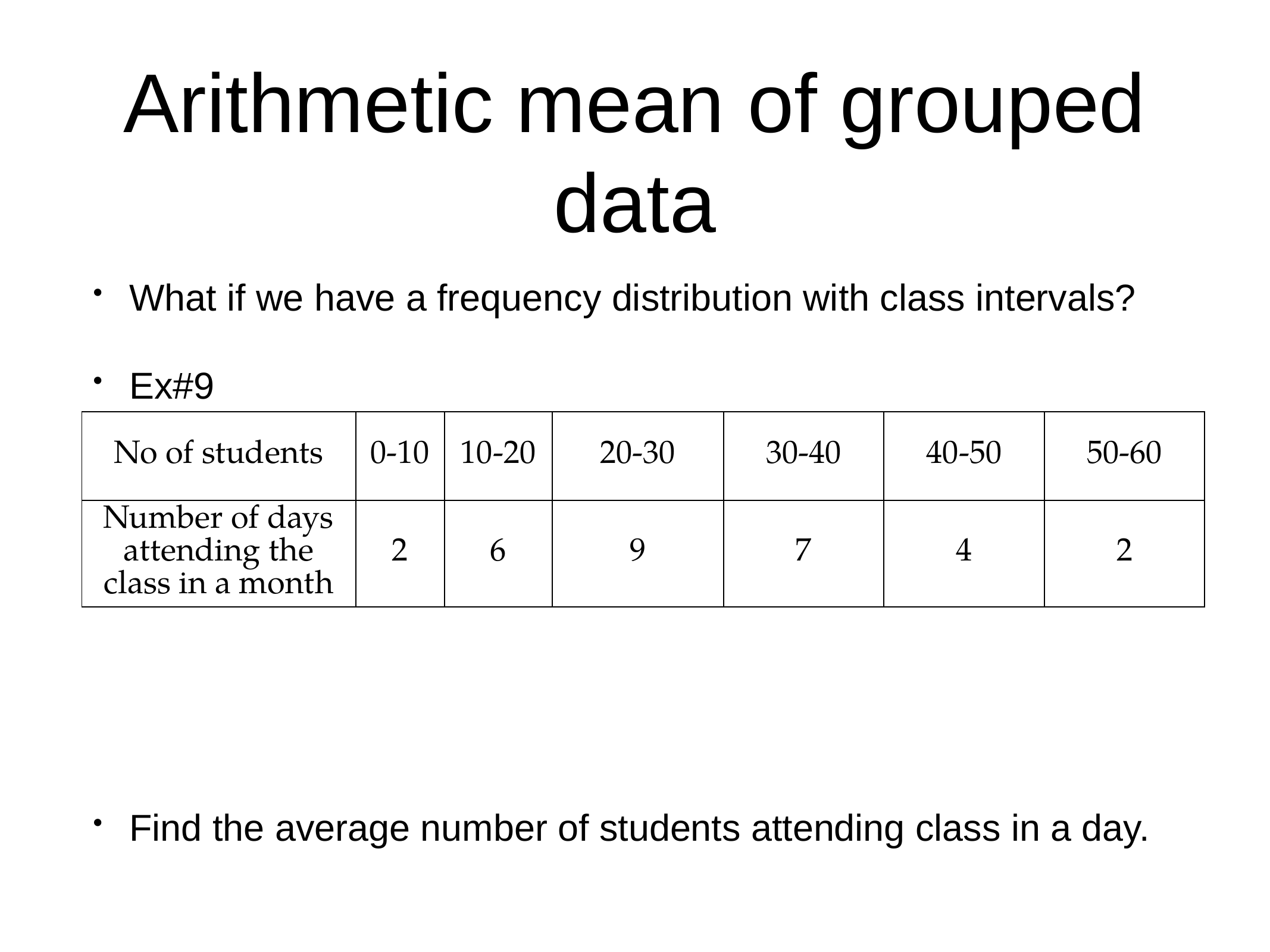

# Arithmetic mean of grouped data
What if we have a frequency distribution with class intervals?
Ex#9

Find the average number of students attending class in a day.
| No of students | 0-10 | 10-20 | 20-30 | 30-40 | 40-50 | 50-60 |
| --- | --- | --- | --- | --- | --- | --- |
| Number of days attending the class in a month | 2 | 6 | 9 | 7 | 4 | 2 |